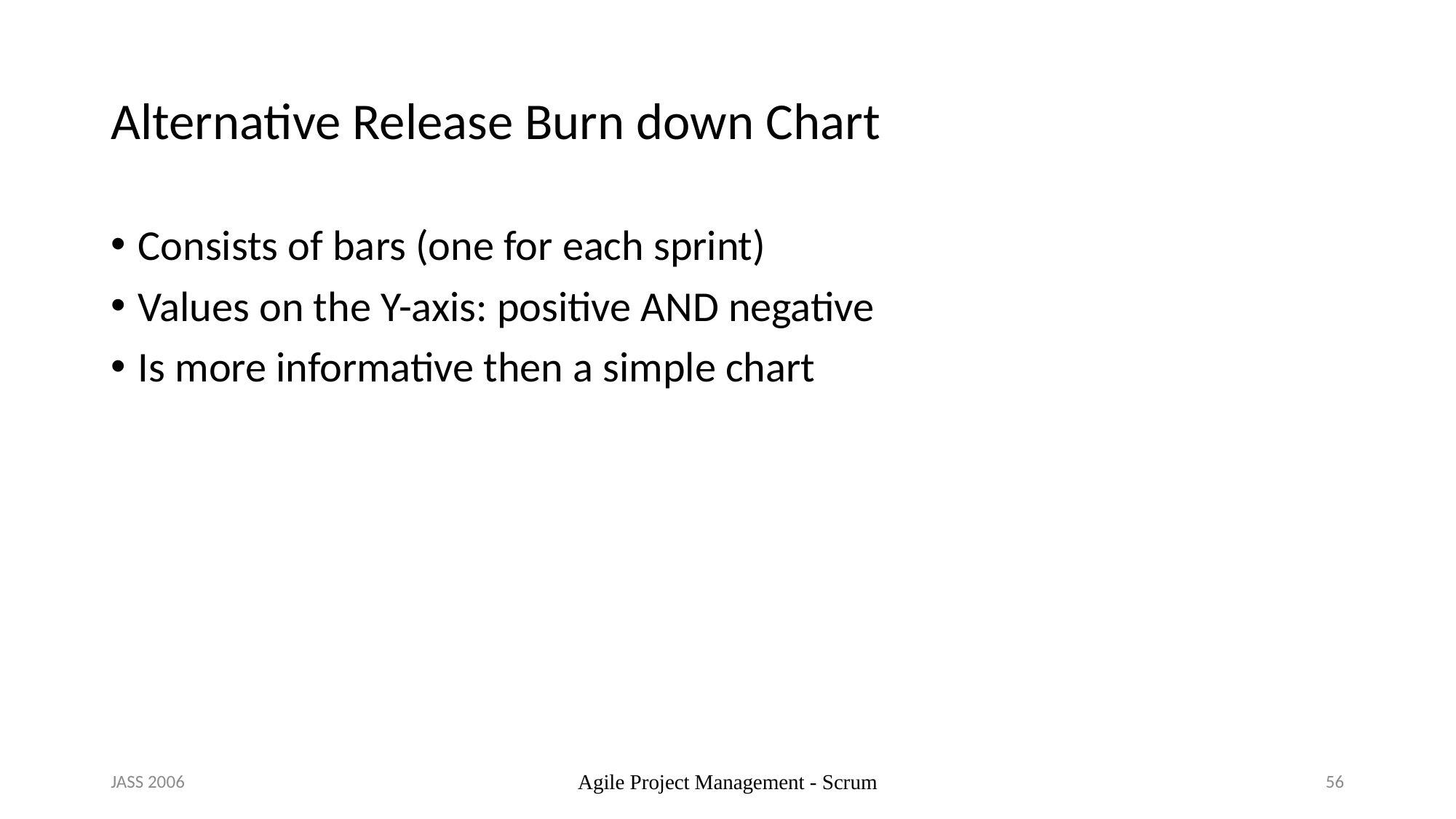

# Alternative Release Burn down Chart
Consists of bars (one for each sprint)
Values on the Y-axis: positive AND negative
Is more informative then a simple chart
JASS 2006
Agile Project Management - Scrum
56